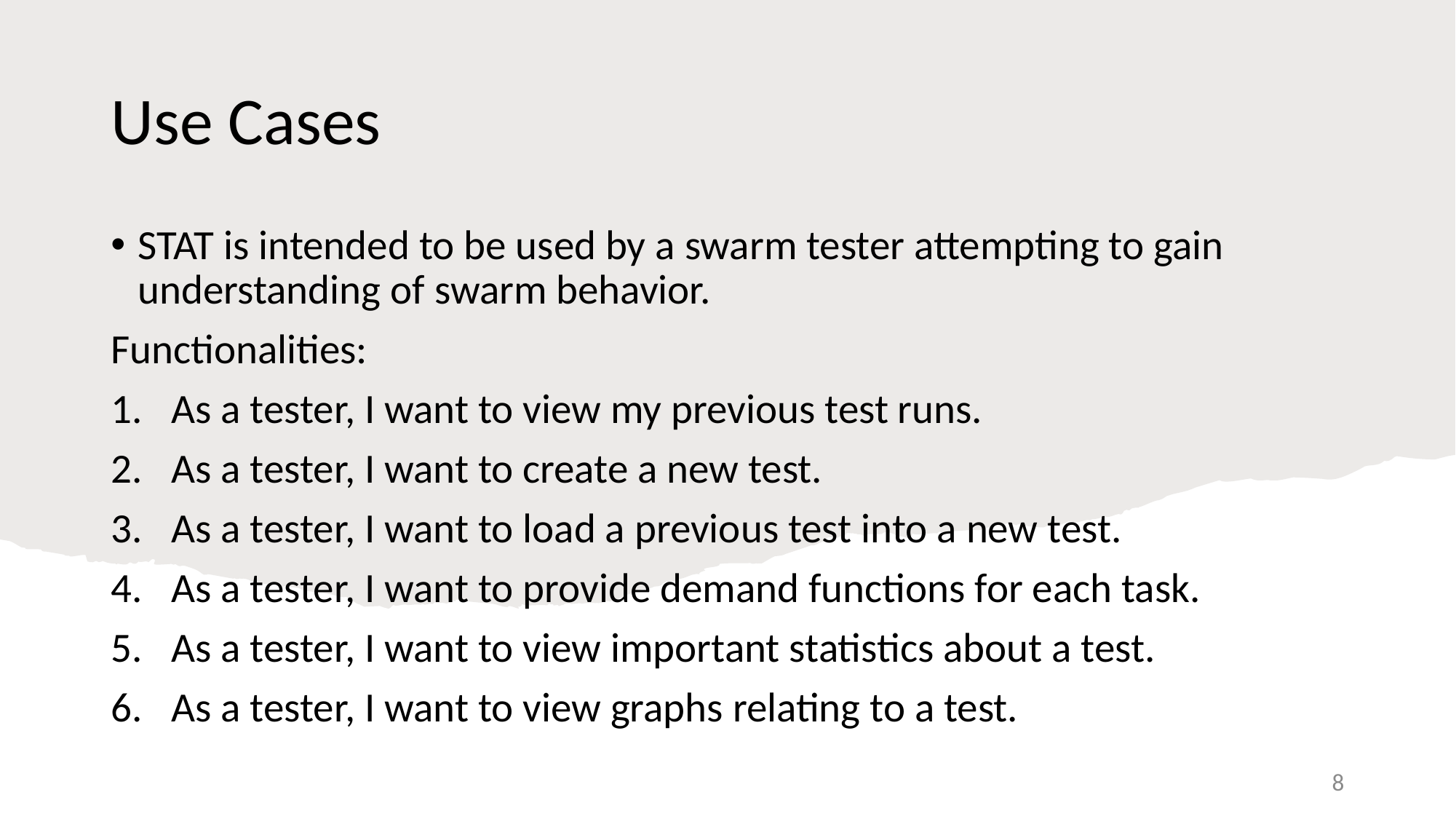

# Use Cases
STAT is intended to be used by a swarm tester attempting to gain understanding of swarm behavior.
Functionalities:
As a tester, I want to view my previous test runs.
As a tester, I want to create a new test.
As a tester, I want to load a previous test into a new test.
As a tester, I want to provide demand functions for each task.
As a tester, I want to view important statistics about a test.
As a tester, I want to view graphs relating to a test.
8